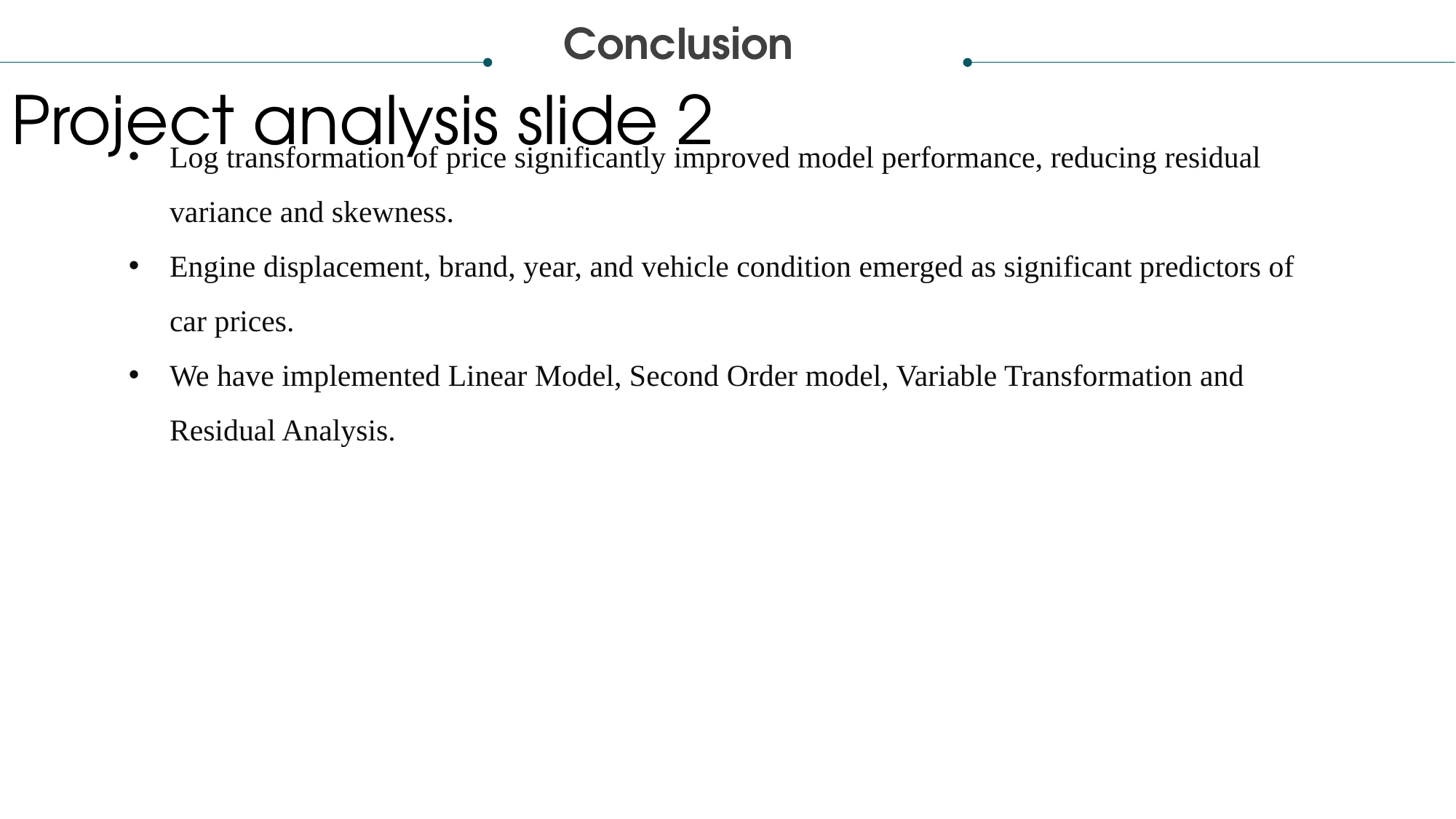

Conclusion
Project analysis slide 2
Log transformation of price significantly improved model performance, reducing residual variance and skewness.
Engine displacement, brand, year, and vehicle condition emerged as significant predictors of car prices.
We have implemented Linear Model, Second Order model, Variable Transformation and Residual Analysis.